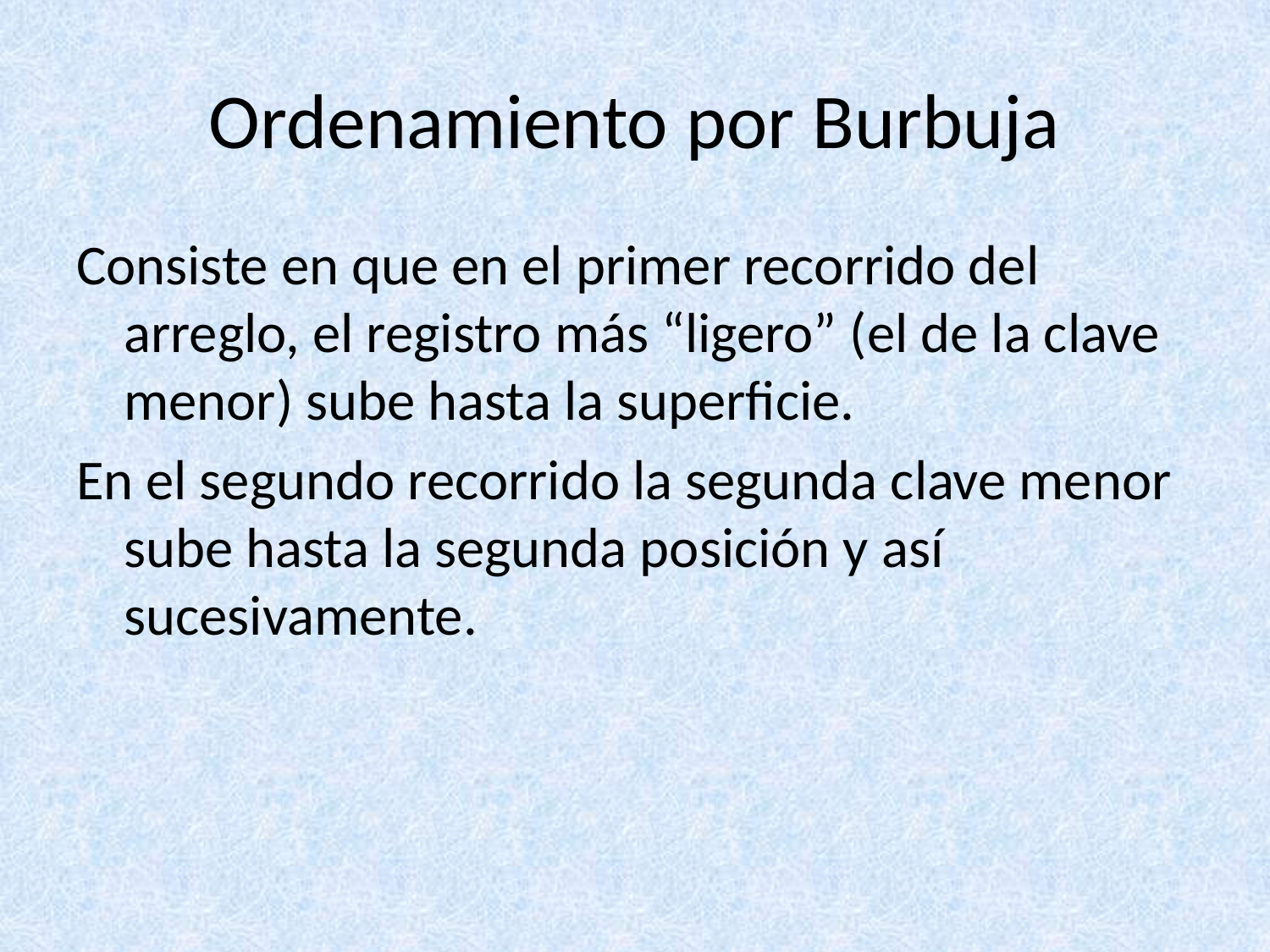

# Ordenamiento por Burbuja
Consiste en que en el primer recorrido del arreglo, el registro más “ligero” (el de la clave menor) sube hasta la superficie.
En el segundo recorrido la segunda clave menor sube hasta la segunda posición y así sucesivamente.